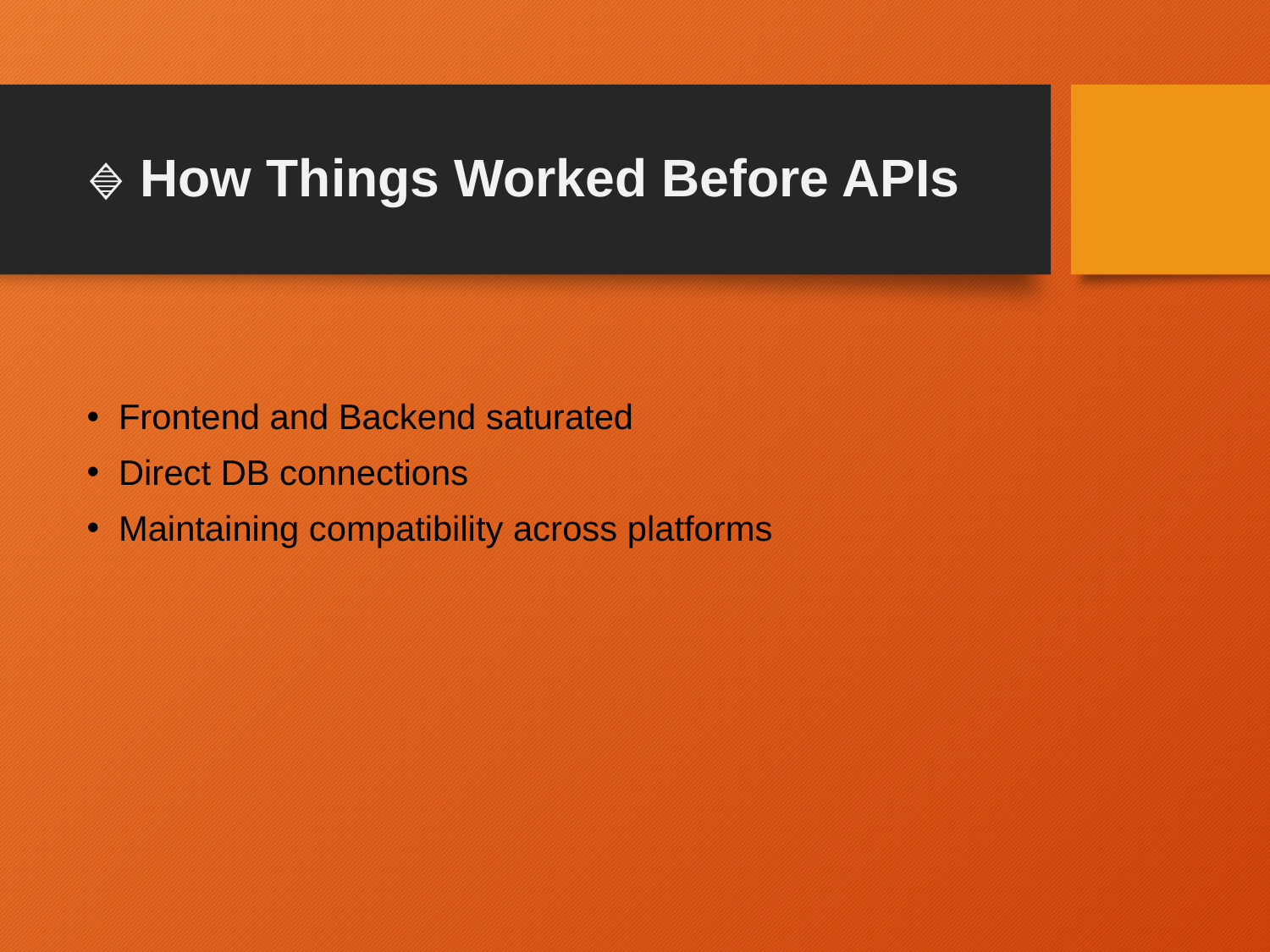

# 🔹 How Things Worked Before APIs

Frontend and Backend saturated
Direct DB connections
Maintaining compatibility across platforms